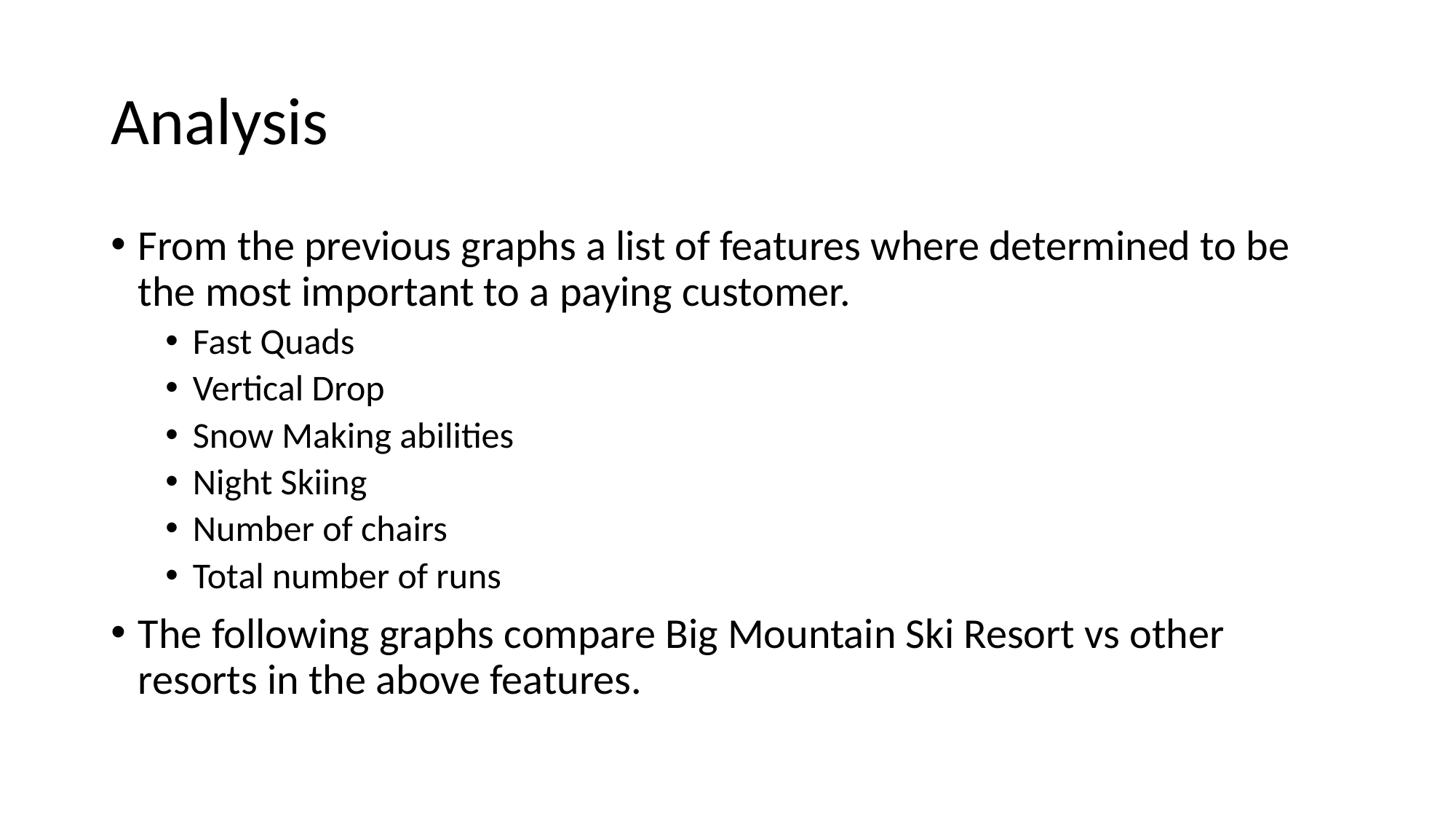

# Analysis
From the previous graphs a list of features where determined to be the most important to a paying customer.
Fast Quads
Vertical Drop
Snow Making abilities
Night Skiing
Number of chairs
Total number of runs
The following graphs compare Big Mountain Ski Resort vs other resorts in the above features.